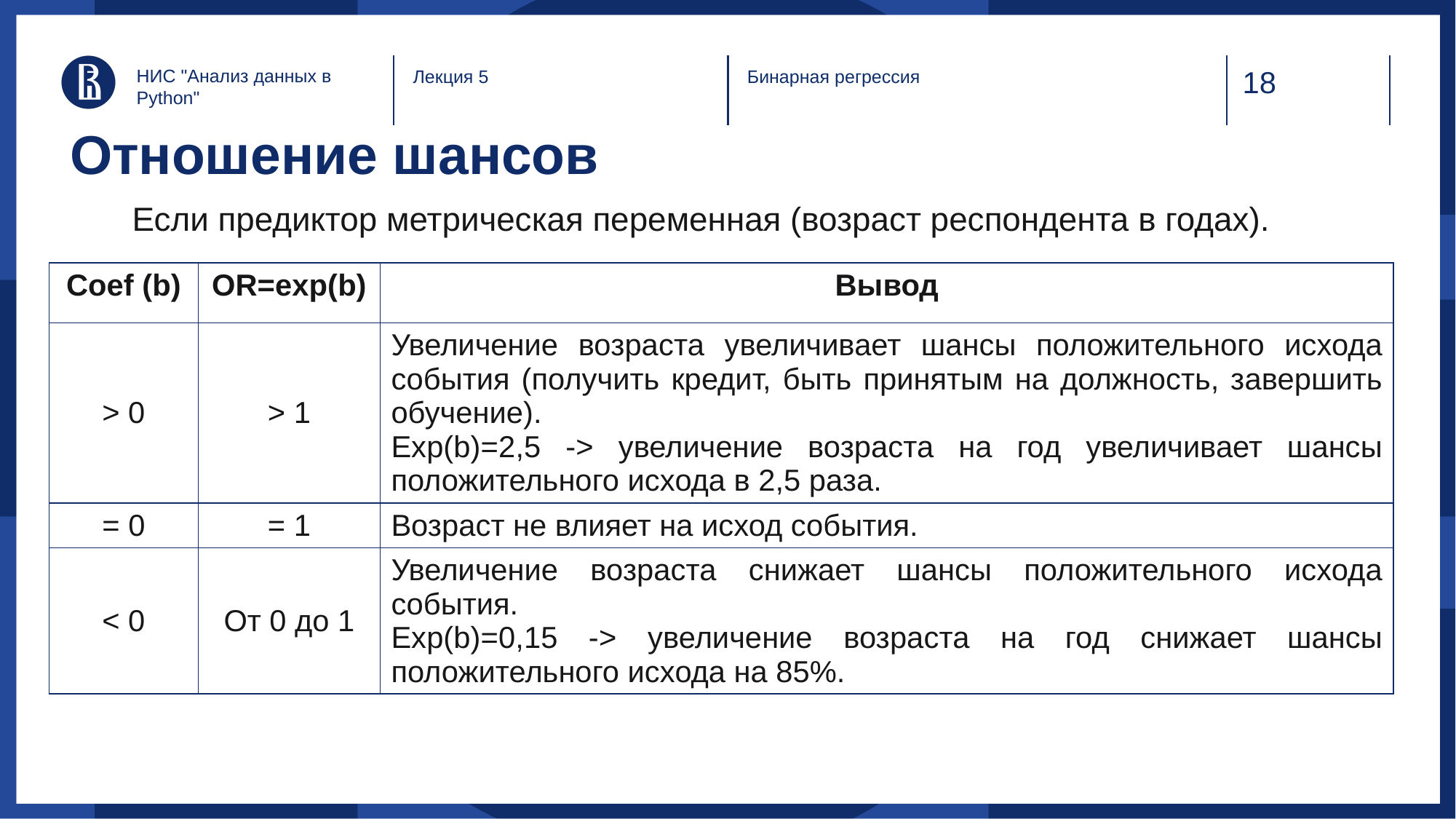

НИС "Анализ данных в Python"
Лекция 5
Бинарная регрессия
# Отношение шансов
	Если предиктор метрическая переменная (возраст респондента в годах).
| Coef (b) | OR=exp(b) | Вывод |
| --- | --- | --- |
| > 0 | > 1 | Увеличение возраста увеличивает шансы положительного исхода события (получить кредит, быть принятым на должность, завершить обучение). Exp(b)=2,5 -> увеличение возраста на год увеличивает шансы положительного исхода в 2,5 раза. |
| = 0 | = 1 | Возраст не влияет на исход события. |
| < 0 | От 0 до 1 | Увеличение возраста снижает шансы положительного исхода события. Exp(b)=0,15 -> увеличение возраста на год снижает шансы положительного исхода на 85%. |